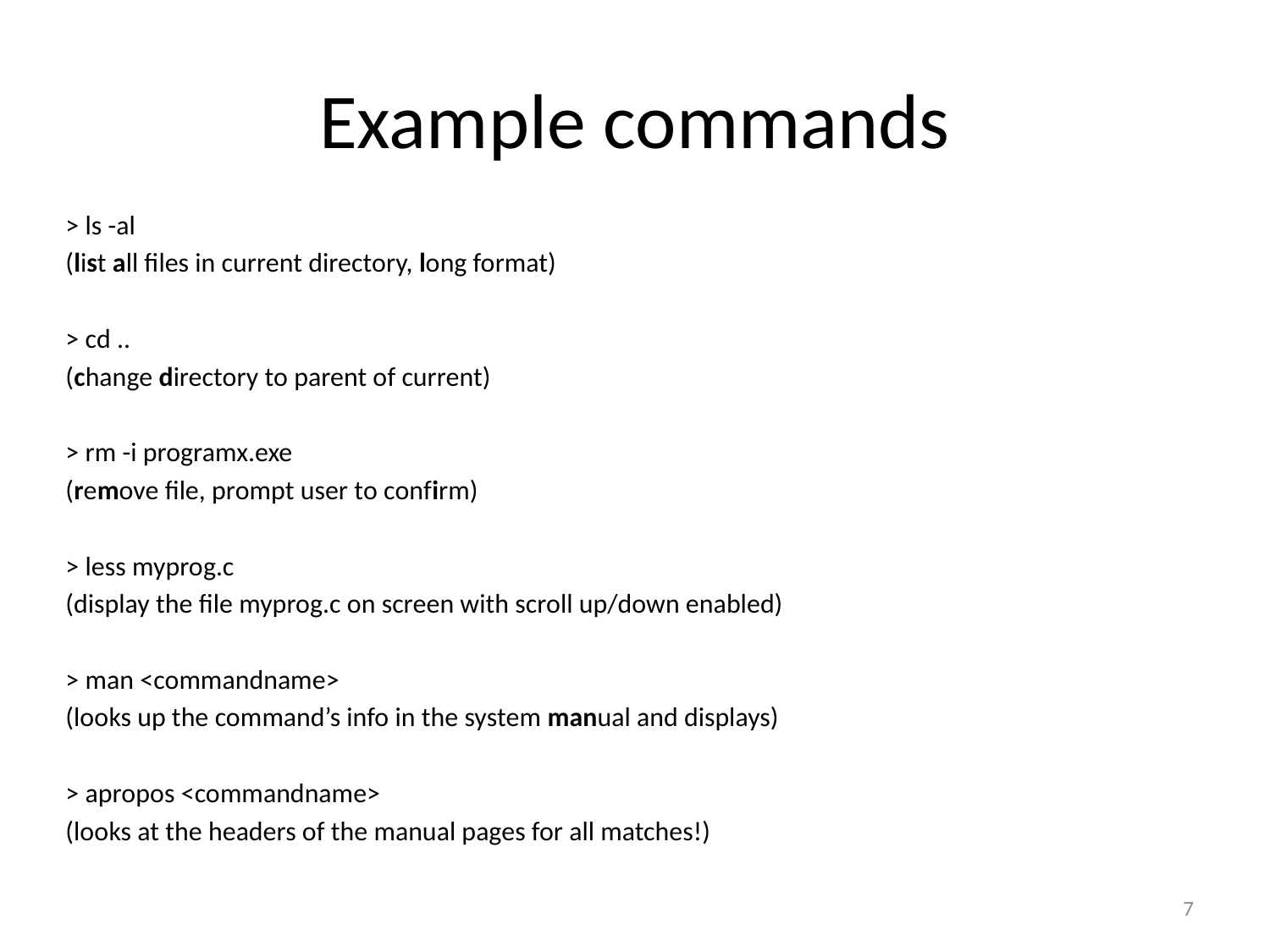

# Example commands
> ls -al
(list all files in current directory, long format)

> cd ..
(change directory to parent of current)

> rm -i programx.exe
(remove file, prompt user to confirm)

> less myprog.c
(display the file myprog.c on screen with scroll up/down enabled)

> man <commandname>
(looks up the command’s info in the system manual and displays)

> apropos <commandname>
(looks at the headers of the manual pages for all matches!)
7